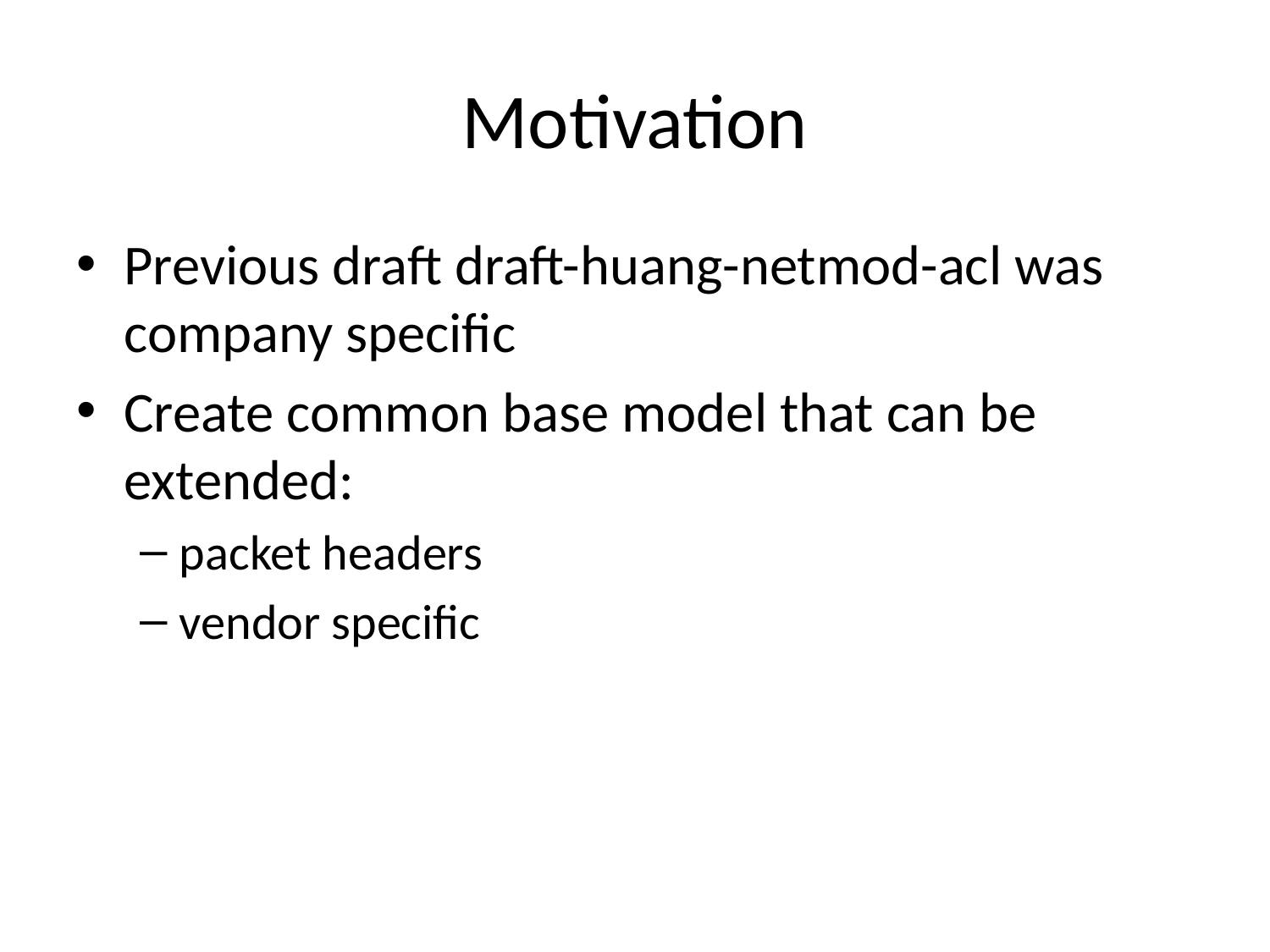

# Motivation
Previous draft draft-huang-netmod-acl was company specific
Create common base model that can be extended:
packet headers
vendor specific